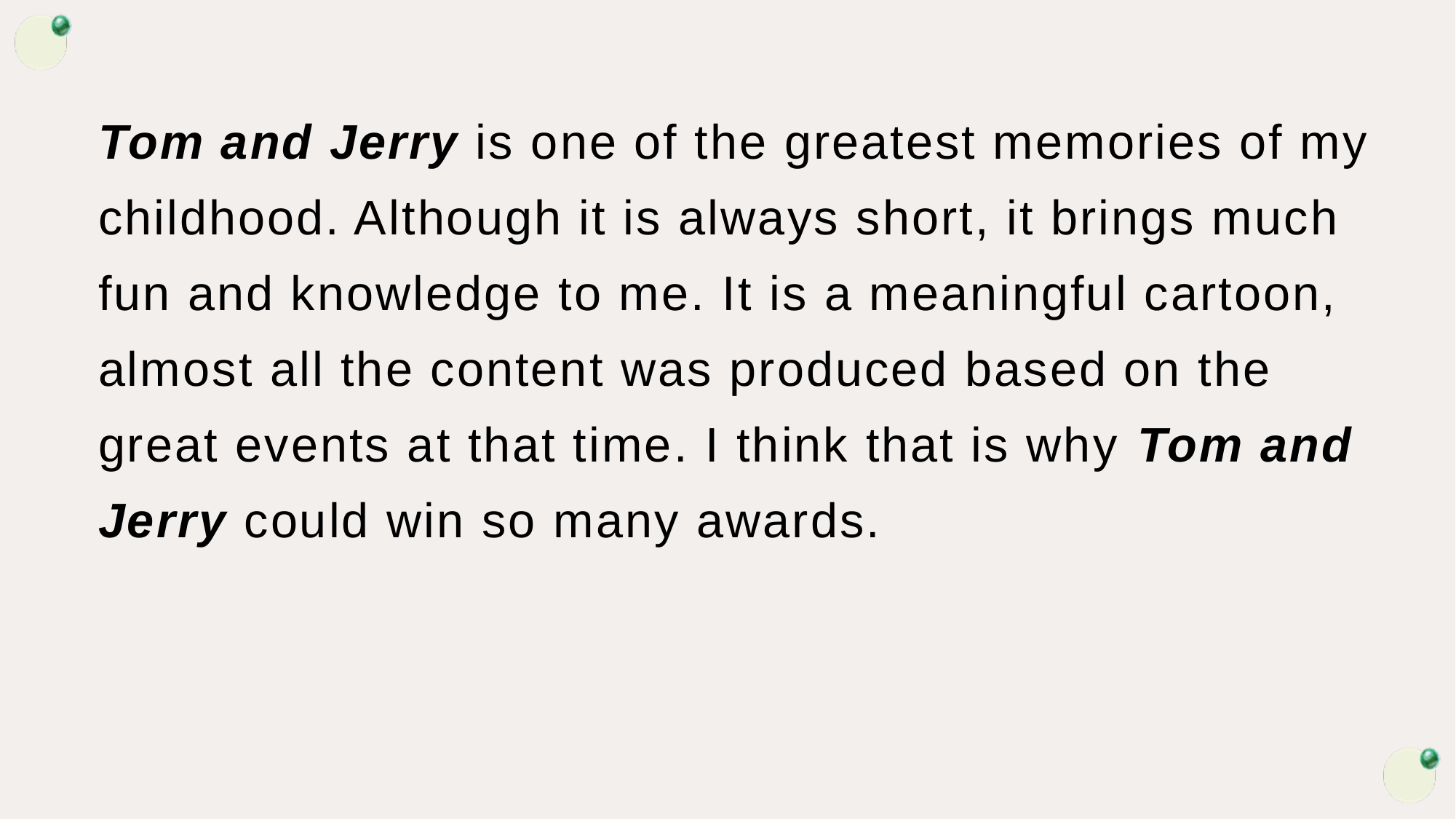

Tom and Jerry is one of the greatest memories of my childhood. Although it is always short, it brings much fun and knowledge to me. It is a meaningful cartoon, almost all the content was produced based on the great events at that time. I think that is why Tom and Jerry could win so many awards.